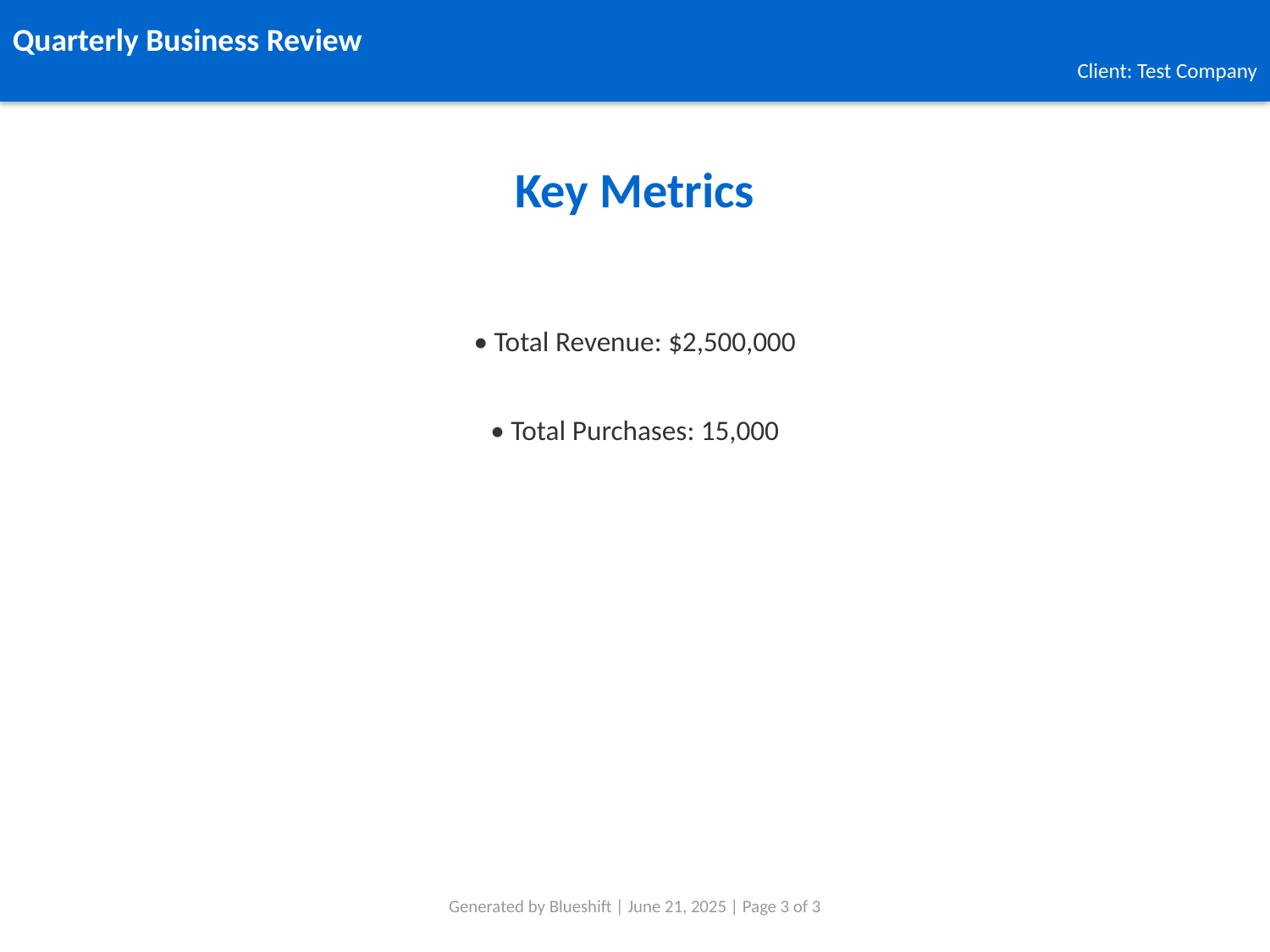

Quarterly Business Review
Client: Test Company
Key Metrics
• Total Revenue: $2,500,000
• Total Purchases: 15,000
Generated by Blueshift | June 21, 2025 | Page 3 of 3